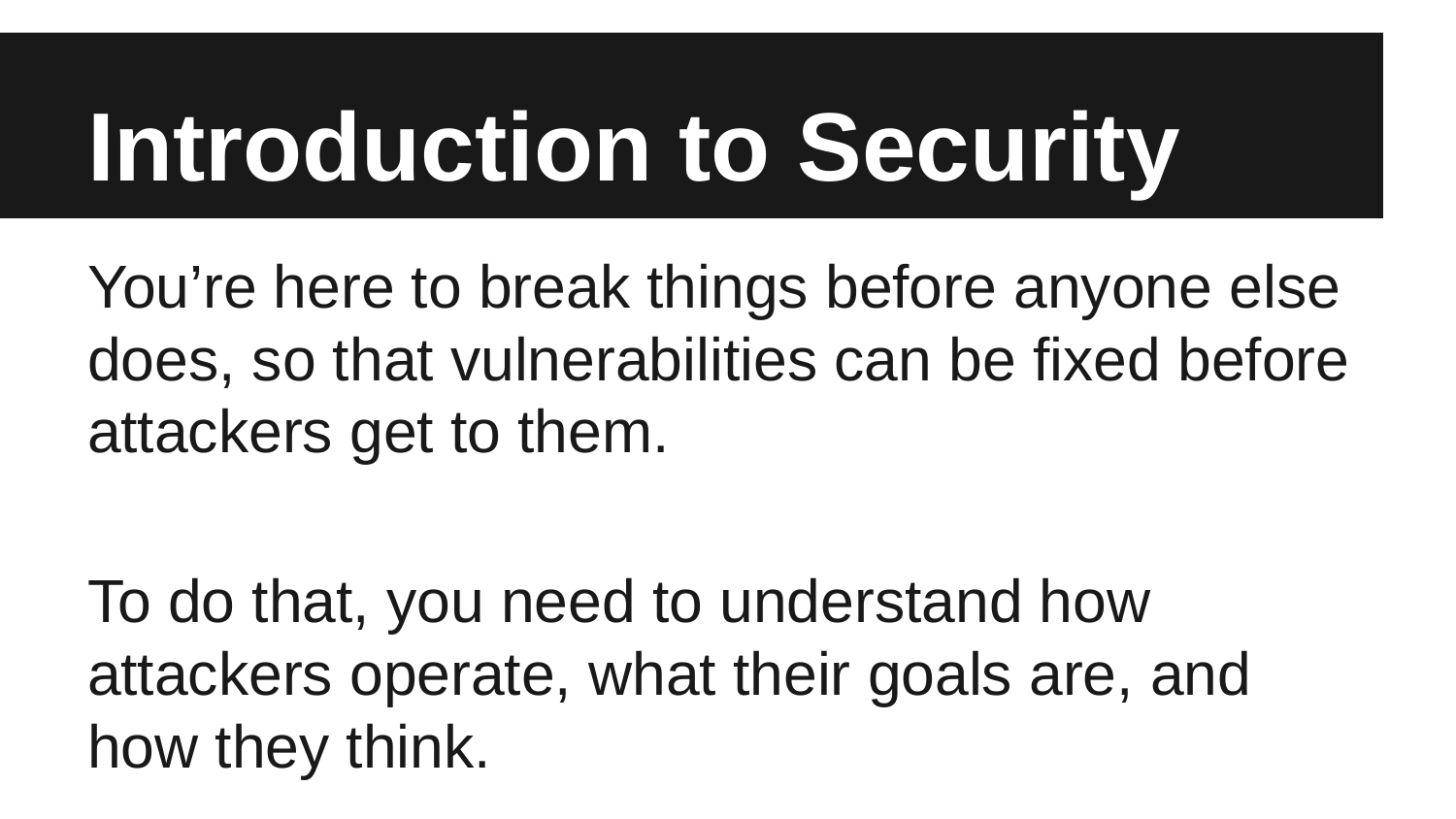

# Introduction to Security
You’re here to break things before anyone else does, so that vulnerabilities can be fixed before attackers get to them.

To do that, you need to understand how attackers operate, what their goals are, and how they think.